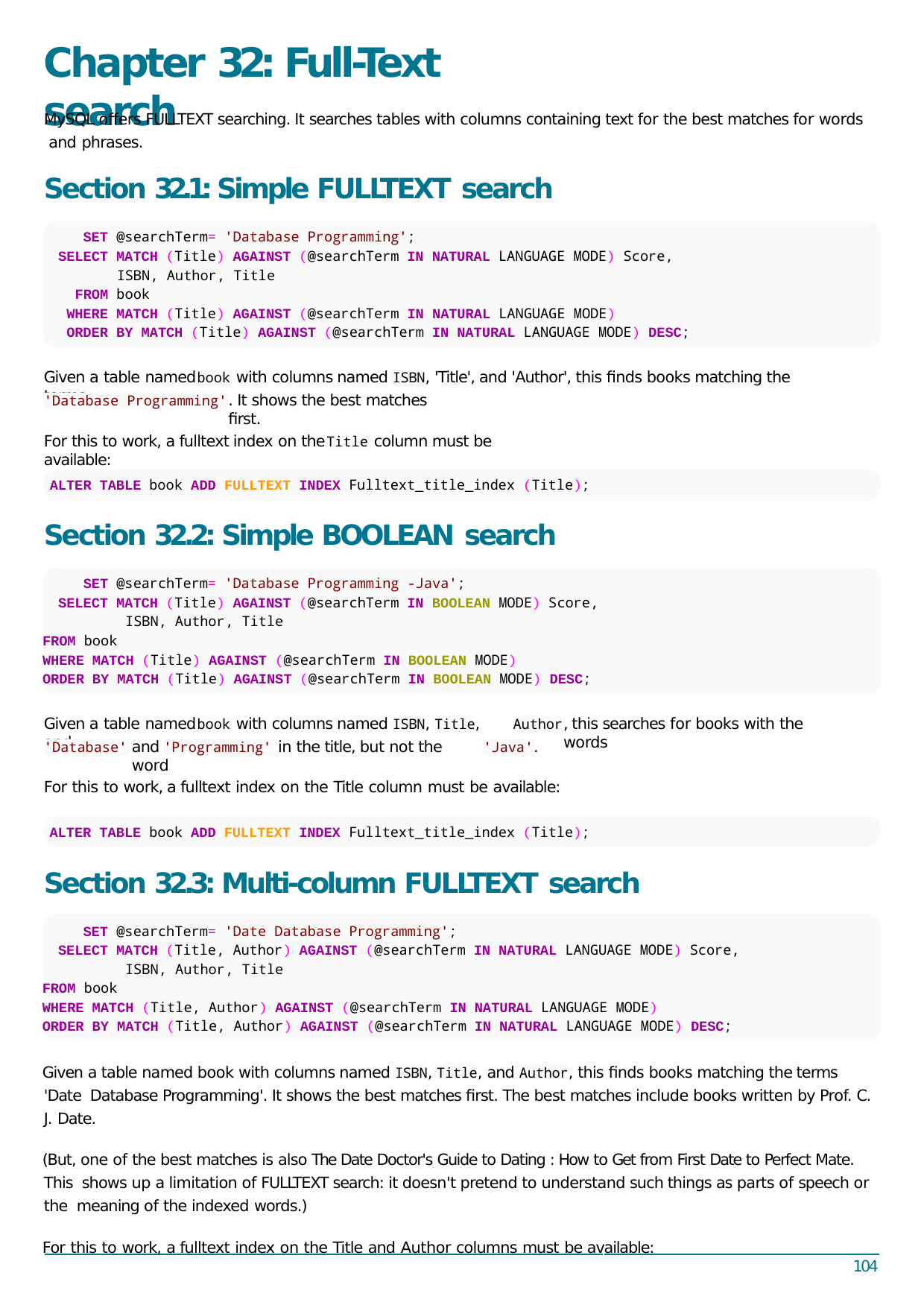

# Chapter 32: Full-Text search
MySQL oﬀers FULLTEXT searching. It searches tables with columns containing text for the best matches for words  and phrases.

Section 32.1: Simple FULLTEXT search
SET @searchTerm= 'Database Programming';
SELECT MATCH (Title) AGAINST (@searchTerm IN NATURAL LANGUAGE MODE) Score,
ISBN, Author, Title
FROM book
WHERE MATCH (Title) AGAINST (@searchTerm IN NATURAL LANGUAGE MODE)
ORDER BY MATCH (Title) AGAINST (@searchTerm IN NATURAL LANGUAGE MODE) DESC;

Given a table named	with columns named ISBN, 'Title', and 'Author', this ﬁnds books matching the terms
book

. It shows the best matches ﬁrst.
'Database Programming'
For this to work, a fulltext index on the	column must be available:
Title

ALTER TABLE book ADD FULLTEXT INDEX Fulltext_title_index (Title);

Section 32.2: Simple BOOLEAN search
SET @searchTerm= 'Database Programming -Java';
SELECT MATCH (Title) AGAINST (@searchTerm IN BOOLEAN MODE) Score,  ISBN, Author, Title
FROM book
WHERE MATCH (Title) AGAINST (@searchTerm IN BOOLEAN MODE)
ORDER BY MATCH (Title) AGAINST (@searchTerm IN BOOLEAN MODE) DESC;

Given a table named	with columns named ISBN, Title, and
, this searches for books with the words
book

Author
and	in the title, but not the word
.
'Database'
'Programming'
'Java'
For this to work, a fulltext index on the Title column must be available:

ALTER TABLE book ADD FULLTEXT INDEX Fulltext_title_index (Title);

Section 32.3: Multi-column FULLTEXT search
SET @searchTerm= 'Date Database Programming';
SELECT MATCH (Title, Author) AGAINST (@searchTerm IN NATURAL LANGUAGE MODE) Score,  ISBN, Author, Title
FROM book
WHERE MATCH (Title, Author) AGAINST (@searchTerm IN NATURAL LANGUAGE MODE)
ORDER BY MATCH (Title, Author) AGAINST (@searchTerm IN NATURAL LANGUAGE MODE) DESC;

Given a table named book with columns named ISBN, Title, and Author, this ﬁnds books matching the terms 'Date  Database Programming'. It shows the best matches ﬁrst. The best matches include books written by Prof. C. J. Date.
(But, one of the best matches is also The Date Doctor's Guide to Dating : How to Get from First Date to Perfect Mate. This  shows up a limitation of FULLTEXT search: it doesn't pretend to understand such things as parts of speech or the  meaning of the indexed words.)

For this to work, a fulltext index on the Title and Author columns must be available:

104